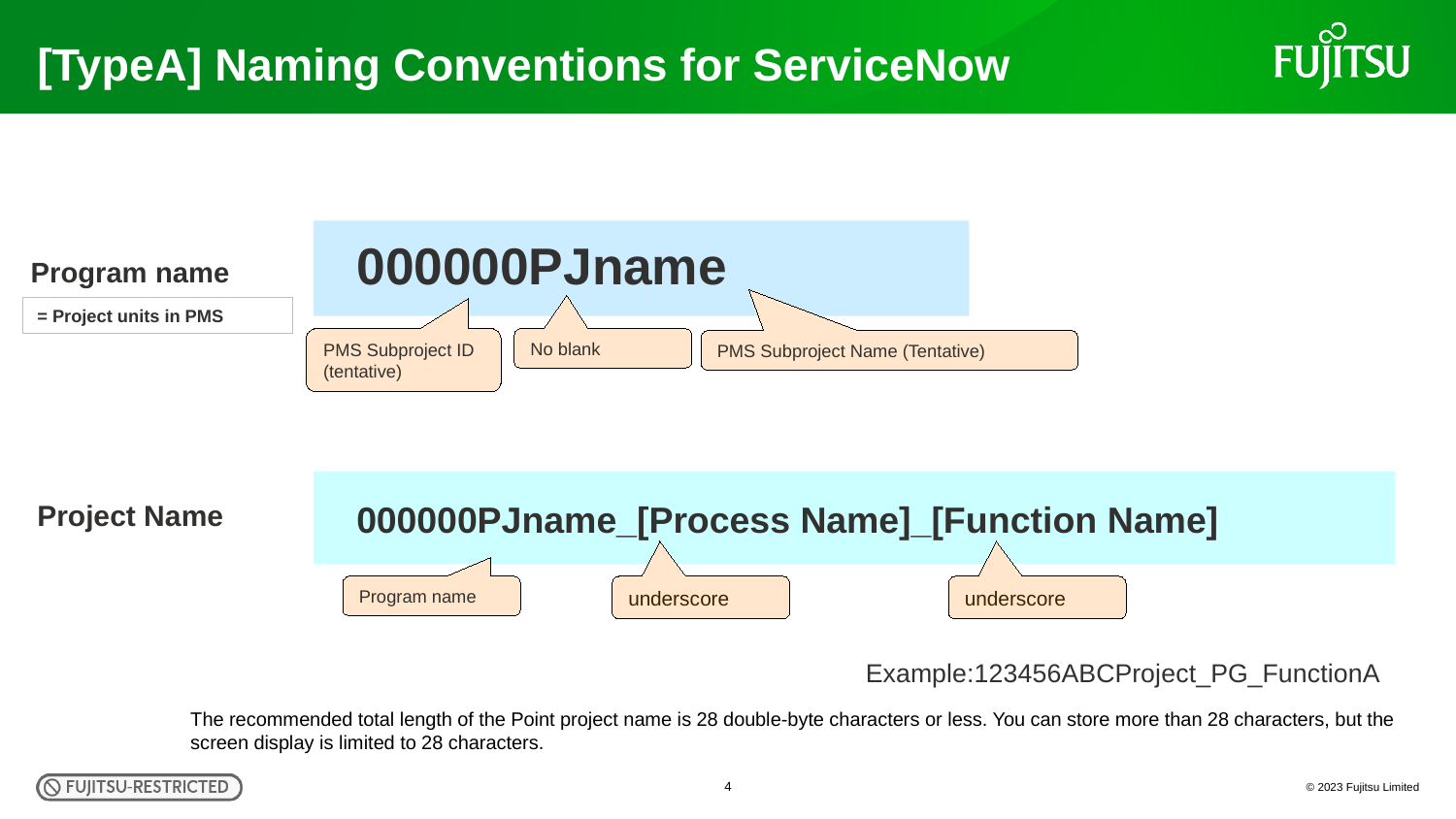

# [TypeA] Naming Conventions for ServiceNow

000000PJname
Program name
= Project units in PMS
No blank
PMS Subproject ID (tentative)
PMS Subproject Name (Tentative)

000000PJname_[Process Name]_[Function Name]
Project Name
Program name
underscore
underscore
Example:123456ABCProject_PG_FunctionA
The recommended total length of the Point project name is 28 double-byte characters or less. You can store more than 28 characters, but the screen display is limited to 28 characters.
4
© 2023 Fujitsu Limited